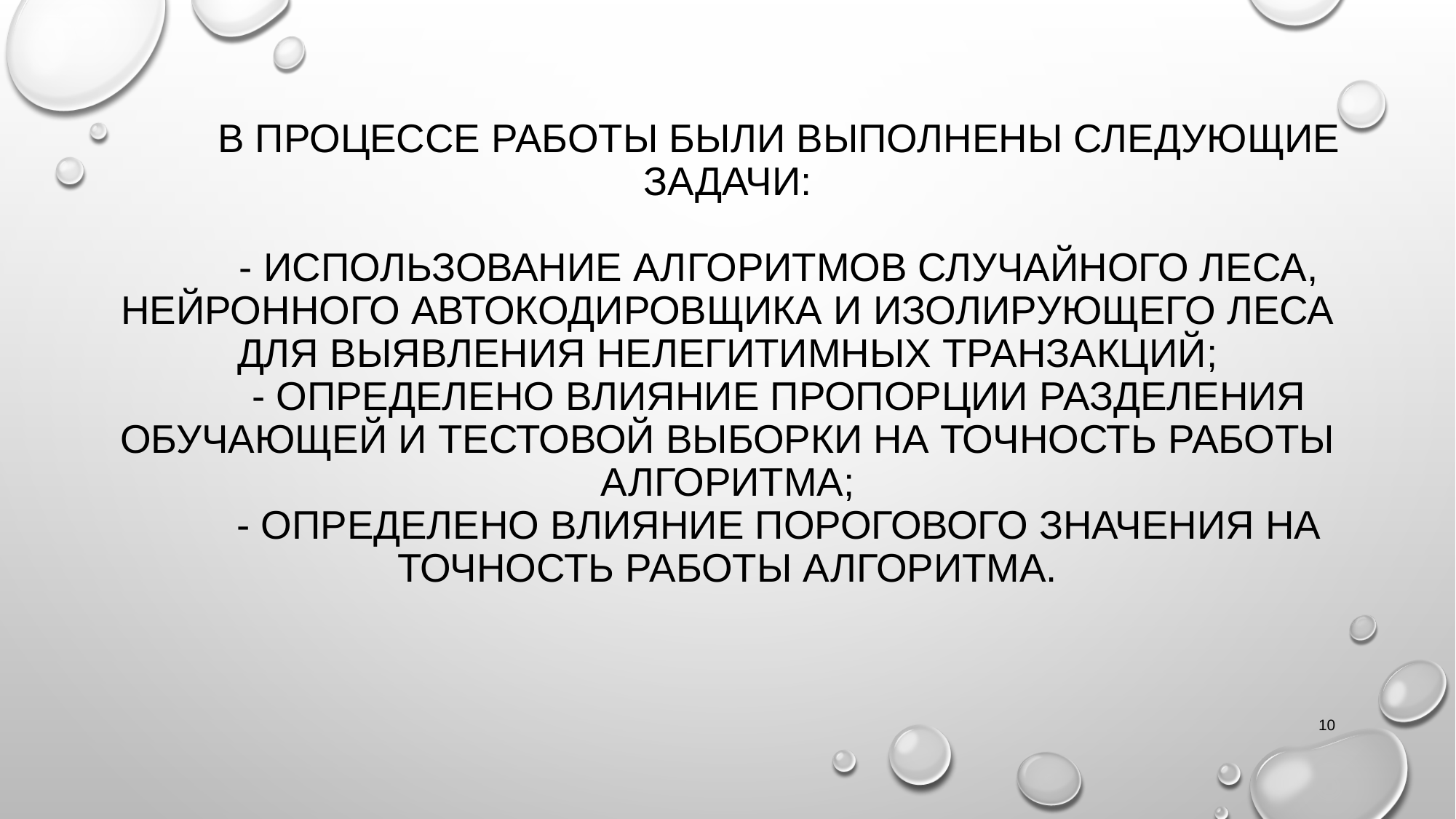

# В процессе работы были выполнены следующие задачи: - использование алгоритмов случайного леса, нейронного автокодировщика и изолирующего леса для выявления нелегитимных транзакций; - определено влияние пропорции разделения обучающей и тестовой выборки на точность работы алгоритма; - определено влияние порогового значения на точность работы алгоритма.
10